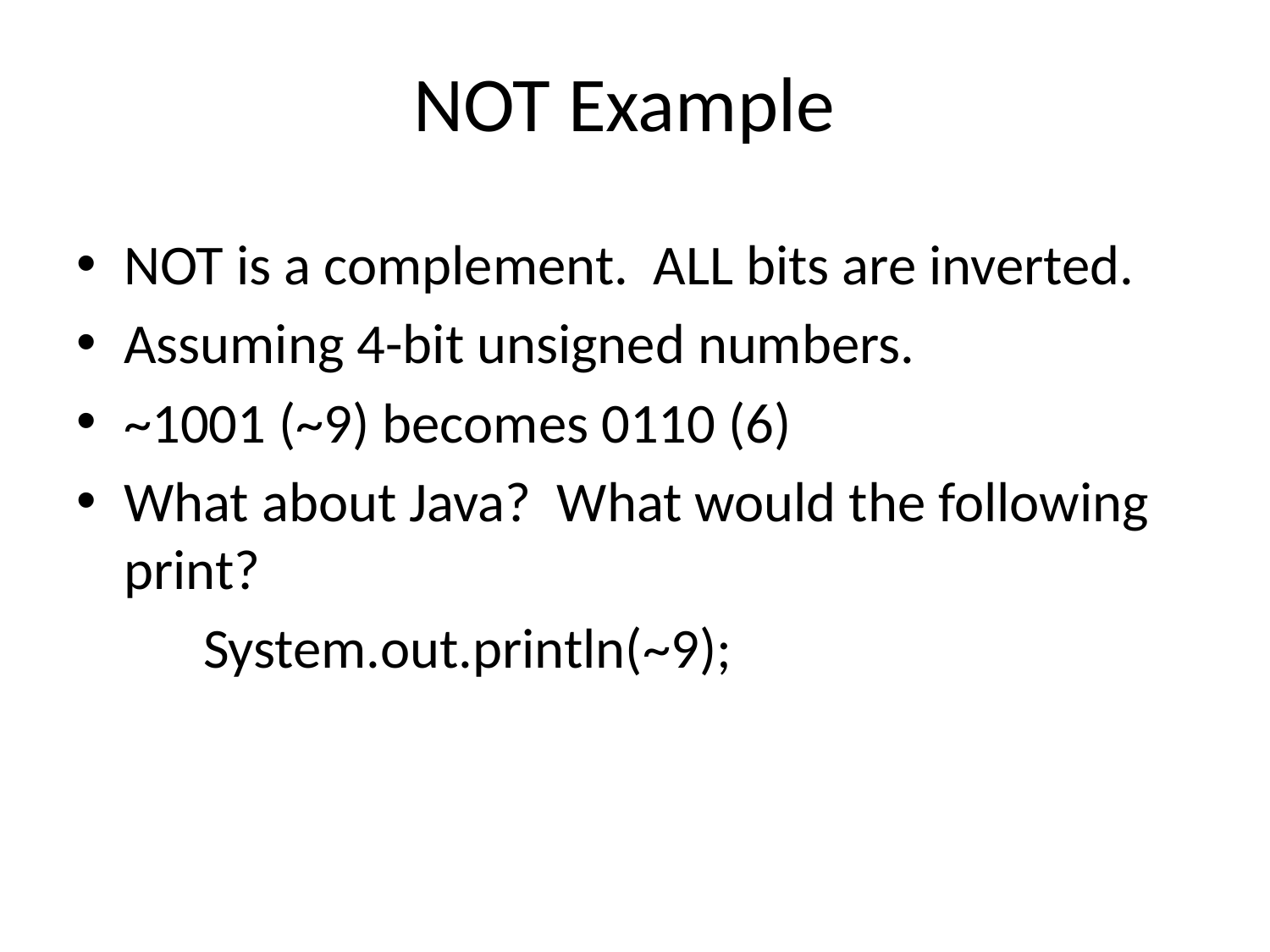

# NOT Example
NOT is a complement.  ALL bits are inverted.
Assuming 4-bit unsigned numbers.
~1001 (~9) becomes 0110 (6)
What about Java?  What would the following print?
	System.out.println(~9);